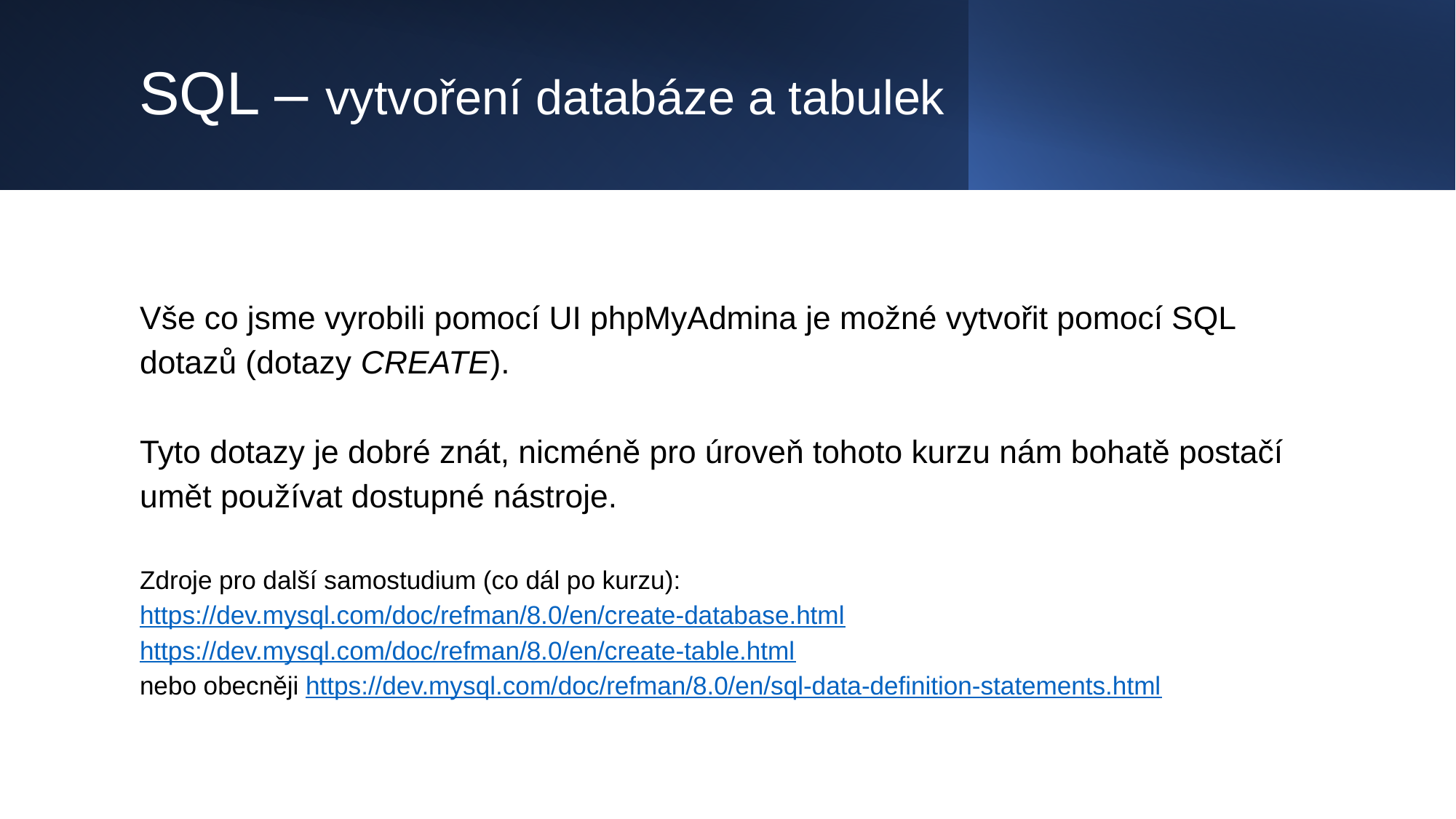

# SQL – vytvoření databáze a tabulek
Vše co jsme vyrobili pomocí UI phpMyAdmina je možné vytvořit pomocí SQL dotazů (dotazy CREATE).

Tyto dotazy je dobré znát, nicméně pro úroveň tohoto kurzu nám bohatě postačí umět používat dostupné nástroje.

Zdroje pro další samostudium (co dál po kurzu):
https://dev.mysql.com/doc/refman/8.0/en/create-database.html
https://dev.mysql.com/doc/refman/8.0/en/create-table.html
nebo obecněji https://dev.mysql.com/doc/refman/8.0/en/sql-data-definition-statements.html